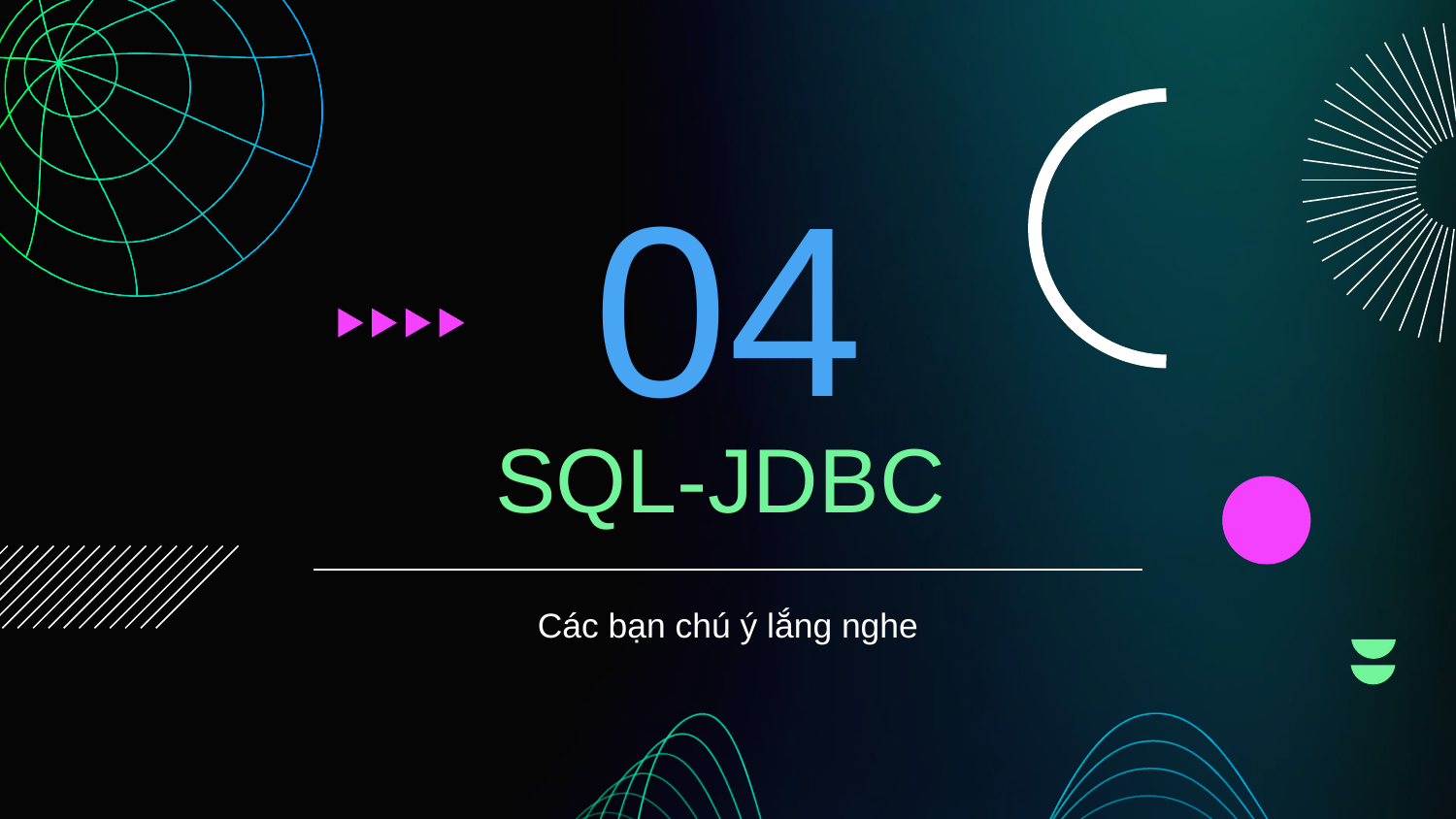

04

# SQL-JDBC

Các bạn chú ý lắng nghe